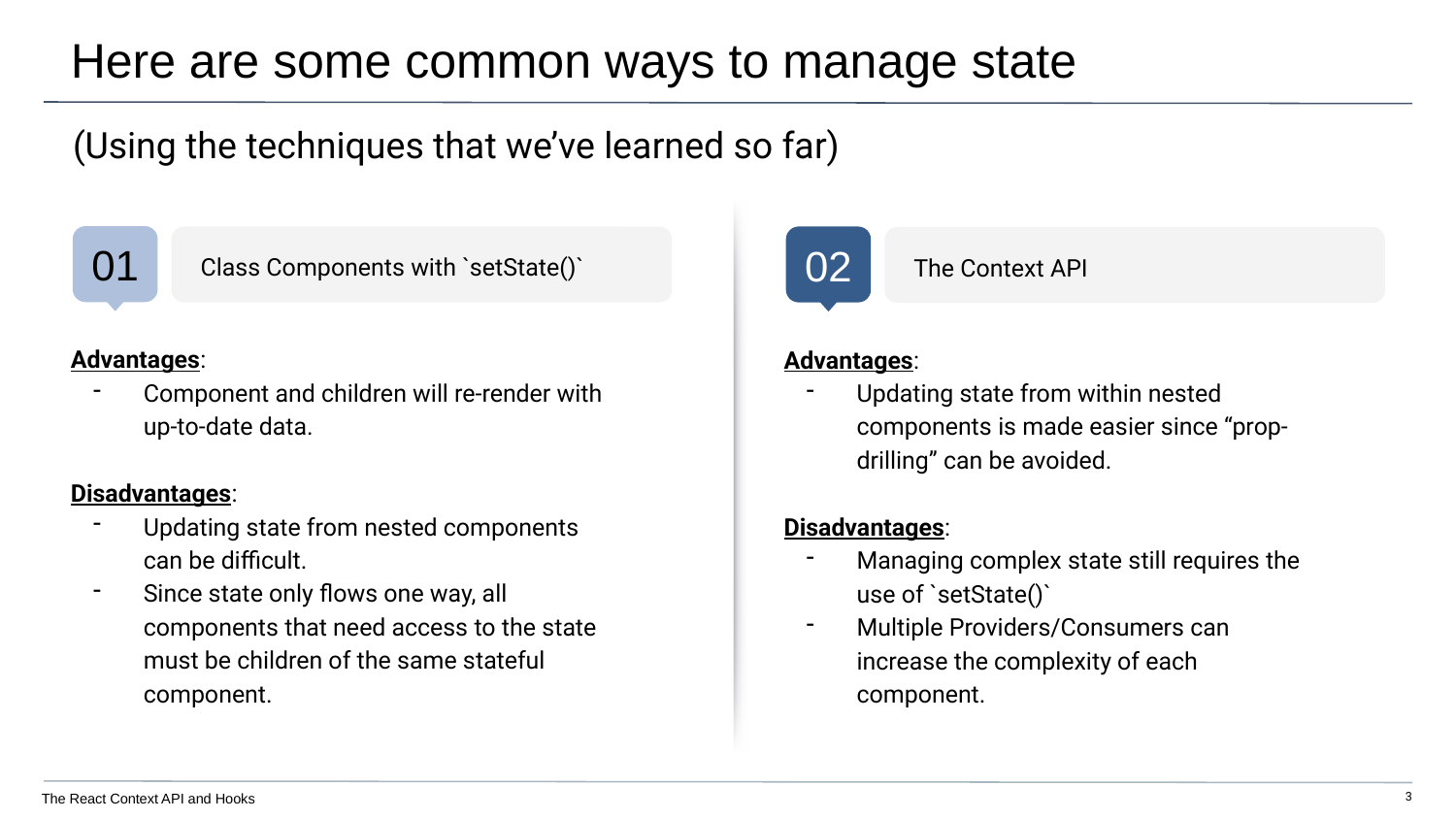

# Here are some common ways to manage state
(Using the techniques that we’ve learned so far)
Class Components with `setState()`
The Context API
Advantages:
Component and children will re-render with up-to-date data.

Disadvantages:
Updating state from nested components can be difficult.
Since state only flows one way, all components that need access to the state must be children of the same stateful component.
Advantages:
Updating state from within nested components is made easier since “prop-drilling” can be avoided.

Disadvantages:
Managing complex state still requires the use of `setState()`
Multiple Providers/Consumers can increase the complexity of each component.
The React Context API and Hooks